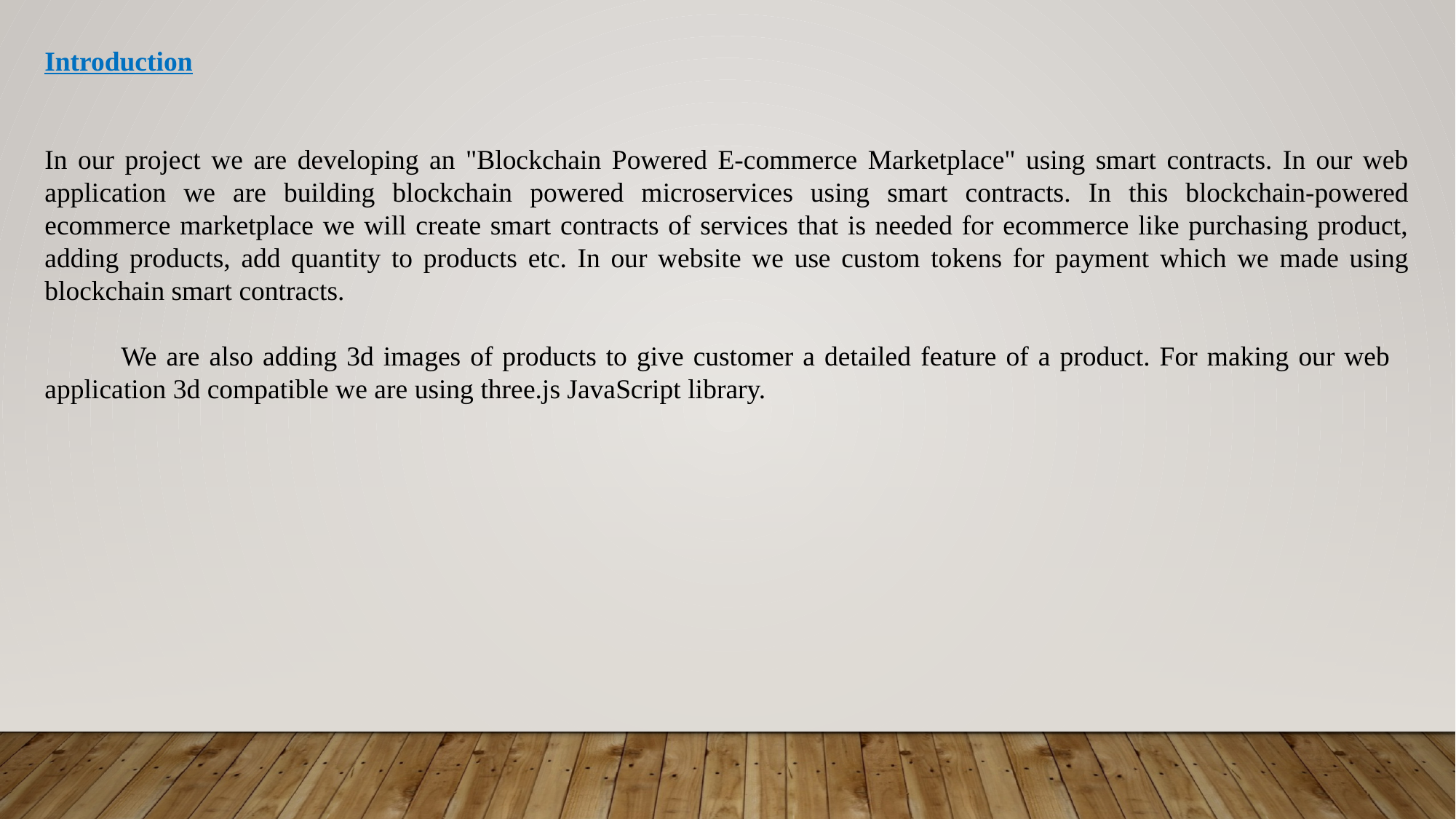

Introduction

In our project we are developing an "Blockchain Powered E-commerce Marketplace" using smart contracts. In our web application we are building blockchain powered microservices using smart contracts. In this blockchain-powered ecommerce marketplace we will create smart contracts of services that is needed for ecommerce like purchasing product, adding products, add quantity to products etc. In our website we use custom tokens for payment which we made using blockchain smart contracts.

        We are also adding 3d images of products to give customer a detailed feature of a product. For making our web   application 3d compatible we are using three.js JavaScript library.